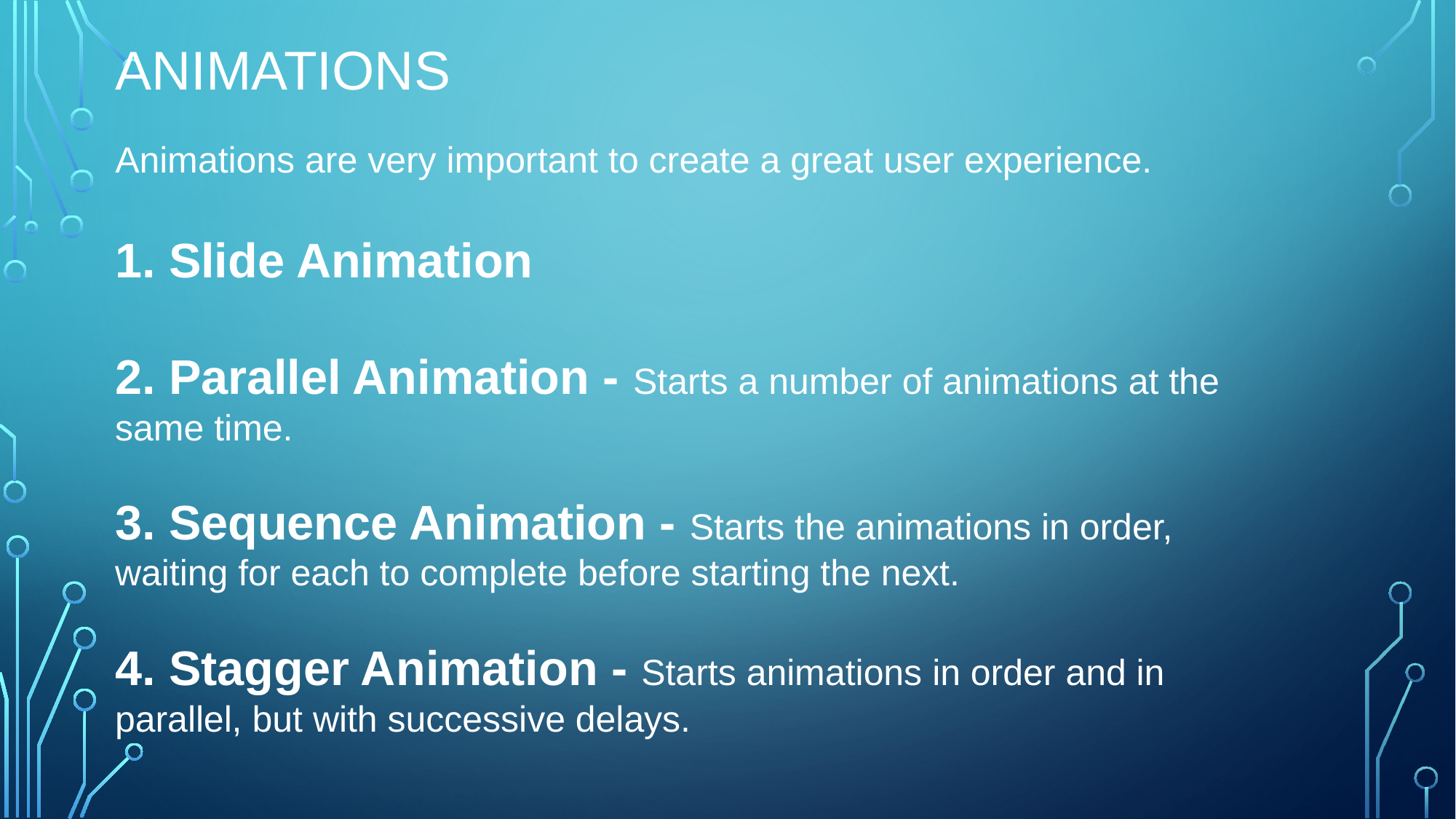

# ANIMATIONS
Animations are very important to create a great user experience.
1. Slide Animation
2. Parallel Animation - Starts a number of animations at the same time.
3. Sequence Animation - Starts the animations in order, waiting for each to complete before starting the next.
4. Stagger Animation - Starts animations in order and in parallel, but with successive delays.